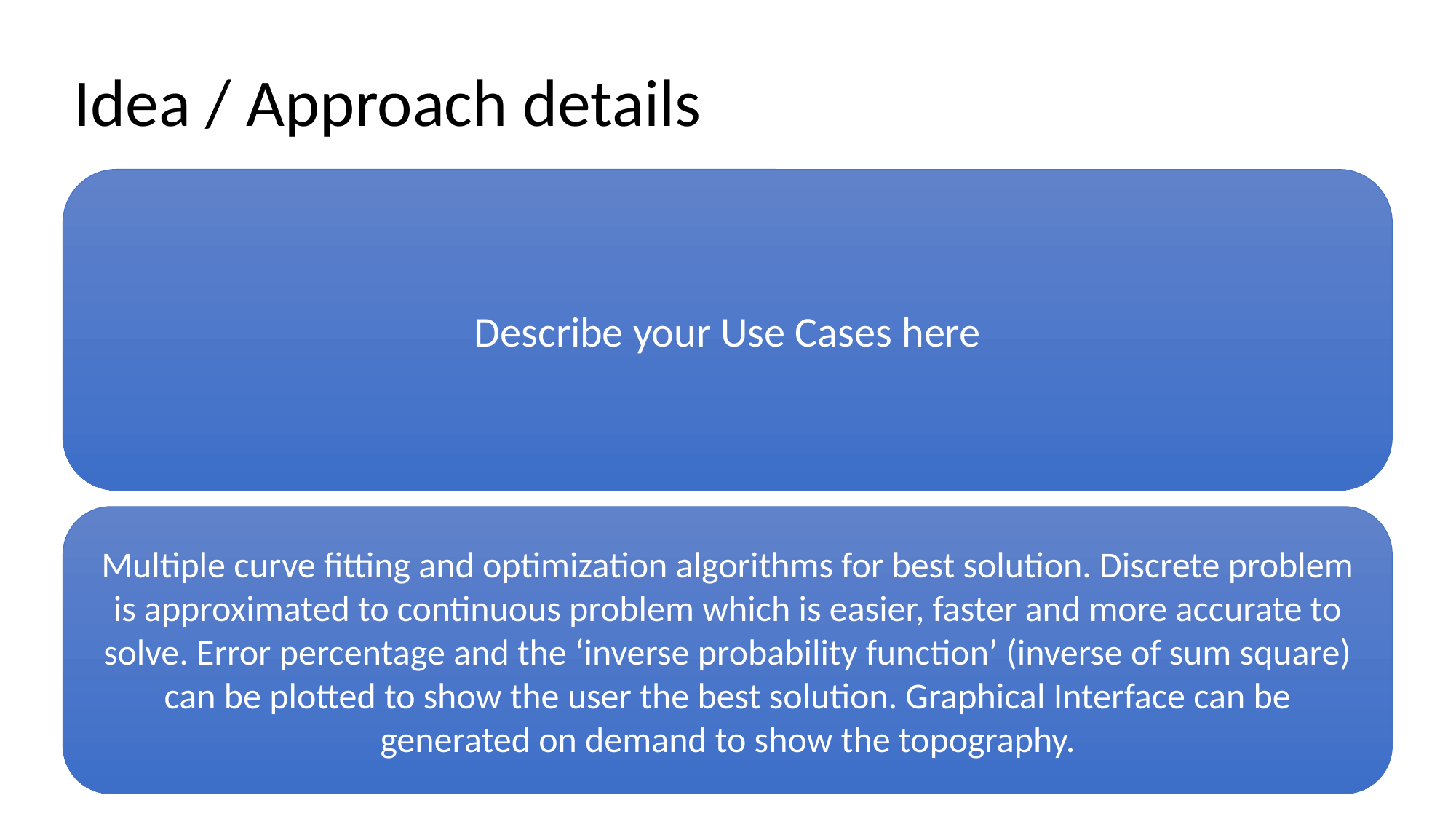

# Idea / Approach details
Describe your Use Cases here
Multiple curve fitting and optimization algorithms for best solution. Discrete problem is approximated to continuous problem which is easier, faster and more accurate to solve. Error percentage and the ‘inverse probability function’ (inverse of sum square) can be plotted to show the user the best solution. Graphical Interface can be generated on demand to show the topography.